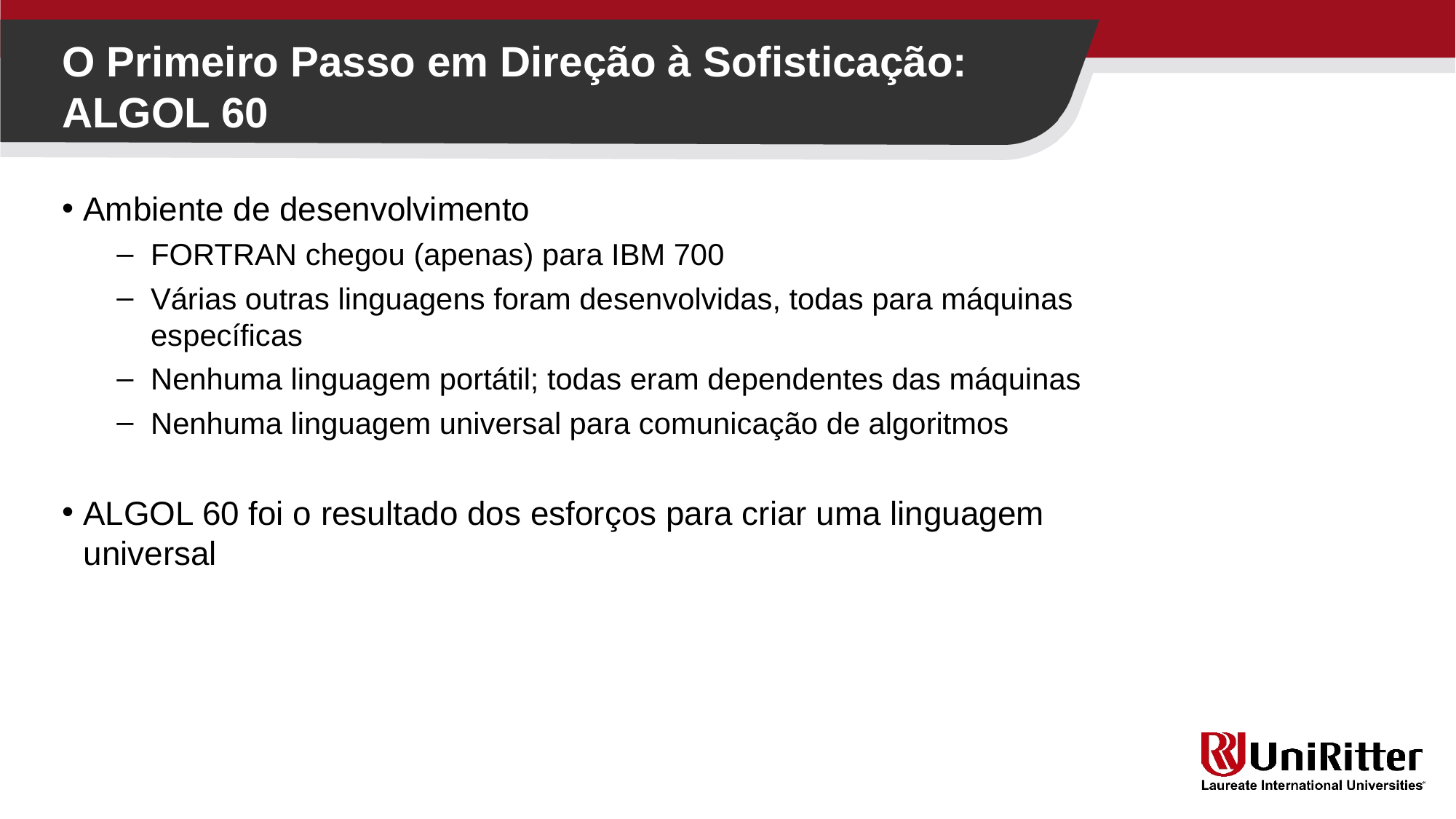

O Primeiro Passo em Direção à Sofisticação: ALGOL 60
Ambiente de desenvolvimento
FORTRAN chegou (apenas) para IBM 700
Várias outras linguagens foram desenvolvidas, todas para máquinas específicas
Nenhuma linguagem portátil; todas eram dependentes das máquinas
Nenhuma linguagem universal para comunicação de algoritmos

ALGOL 60 foi o resultado dos esforços para criar uma linguagem universal